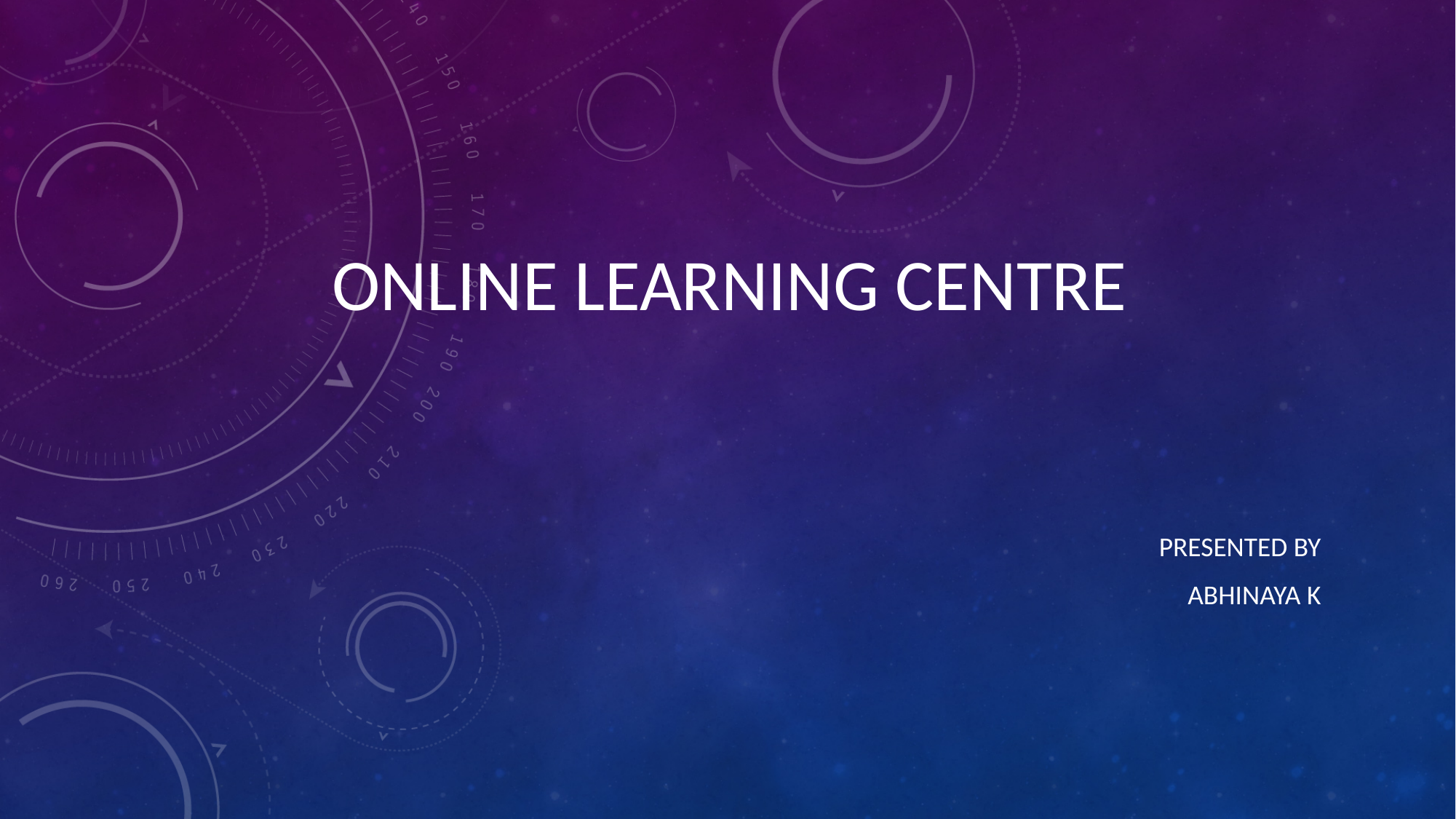

# Online Learning Centre
Presented By
Abhinaya K